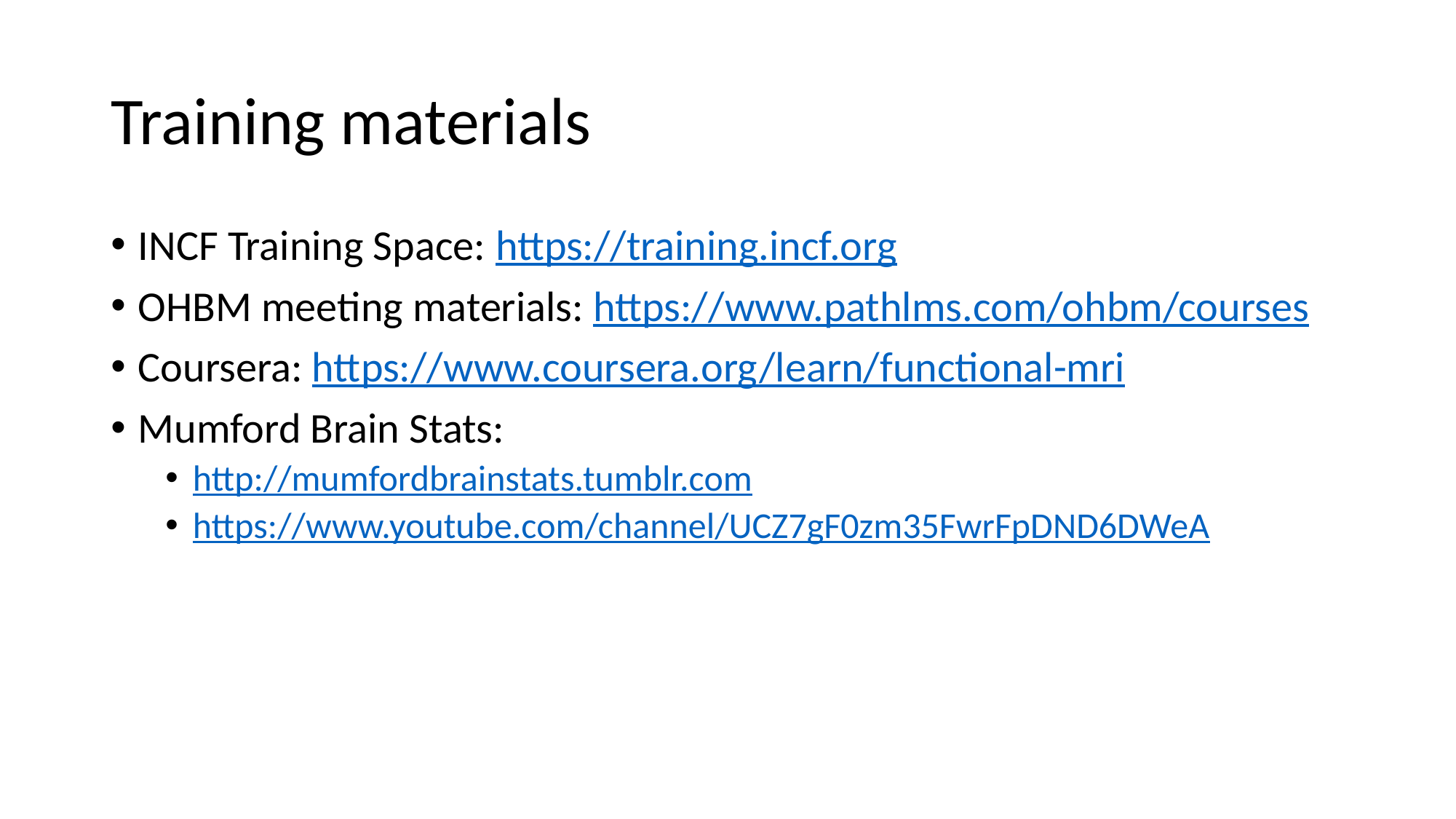

# Training materials
INCF Training Space: https://training.incf.org
OHBM meeting materials: https://www.pathlms.com/ohbm/courses
Coursera: https://www.coursera.org/learn/functional-mri
Mumford Brain Stats:
http://mumfordbrainstats.tumblr.com
https://www.youtube.com/channel/UCZ7gF0zm35FwrFpDND6DWeA